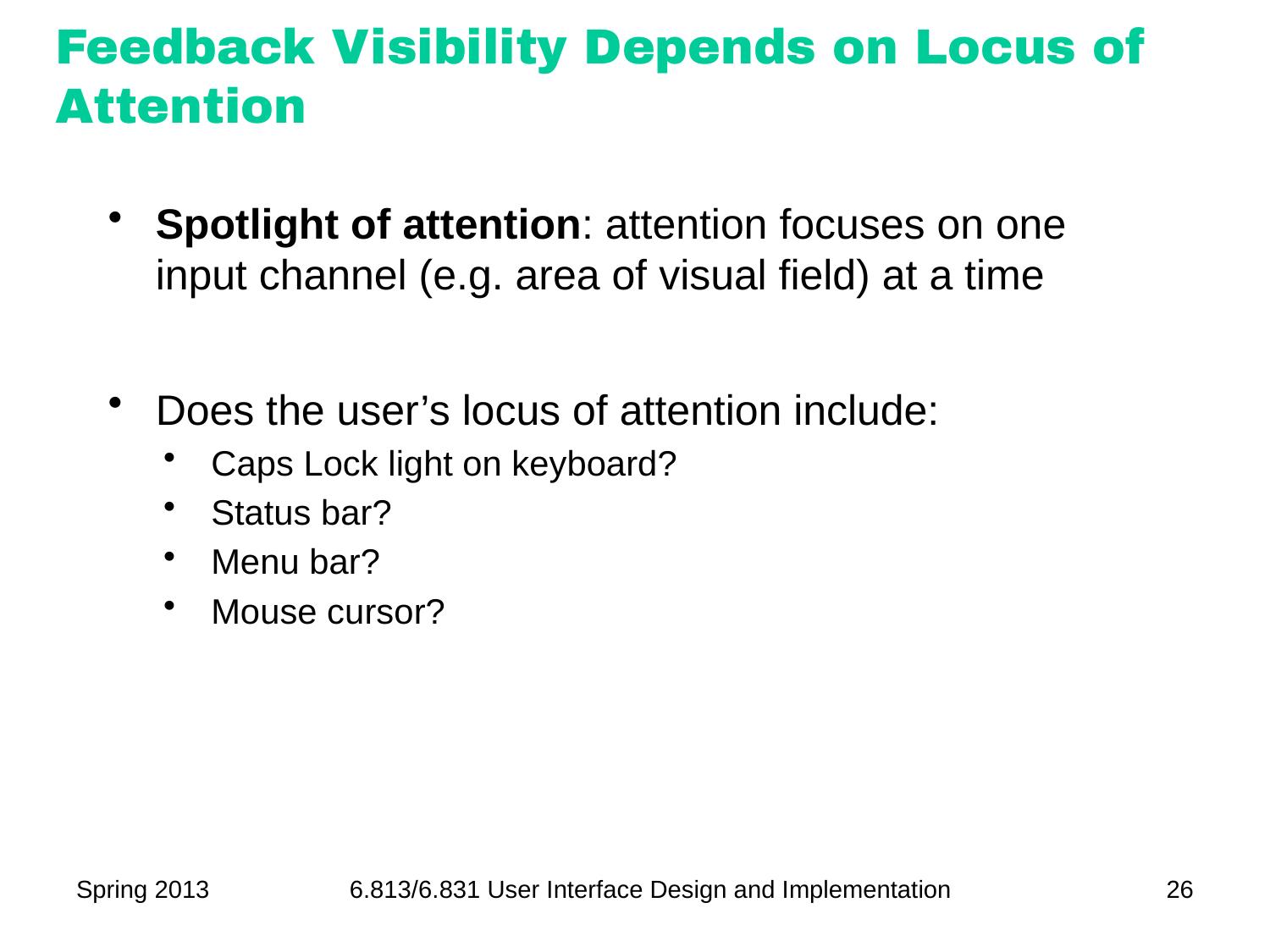

# Feedback Visibility Depends on Locus of Attention
Spotlight of attention: attention focuses on one input channel (e.g. area of visual field) at a time

Does the user’s locus of attention include:
Caps Lock light on keyboard?
Status bar?
Menu bar?
Mouse cursor?
Spring 2013
6.813/6.831 User Interface Design and Implementation
26